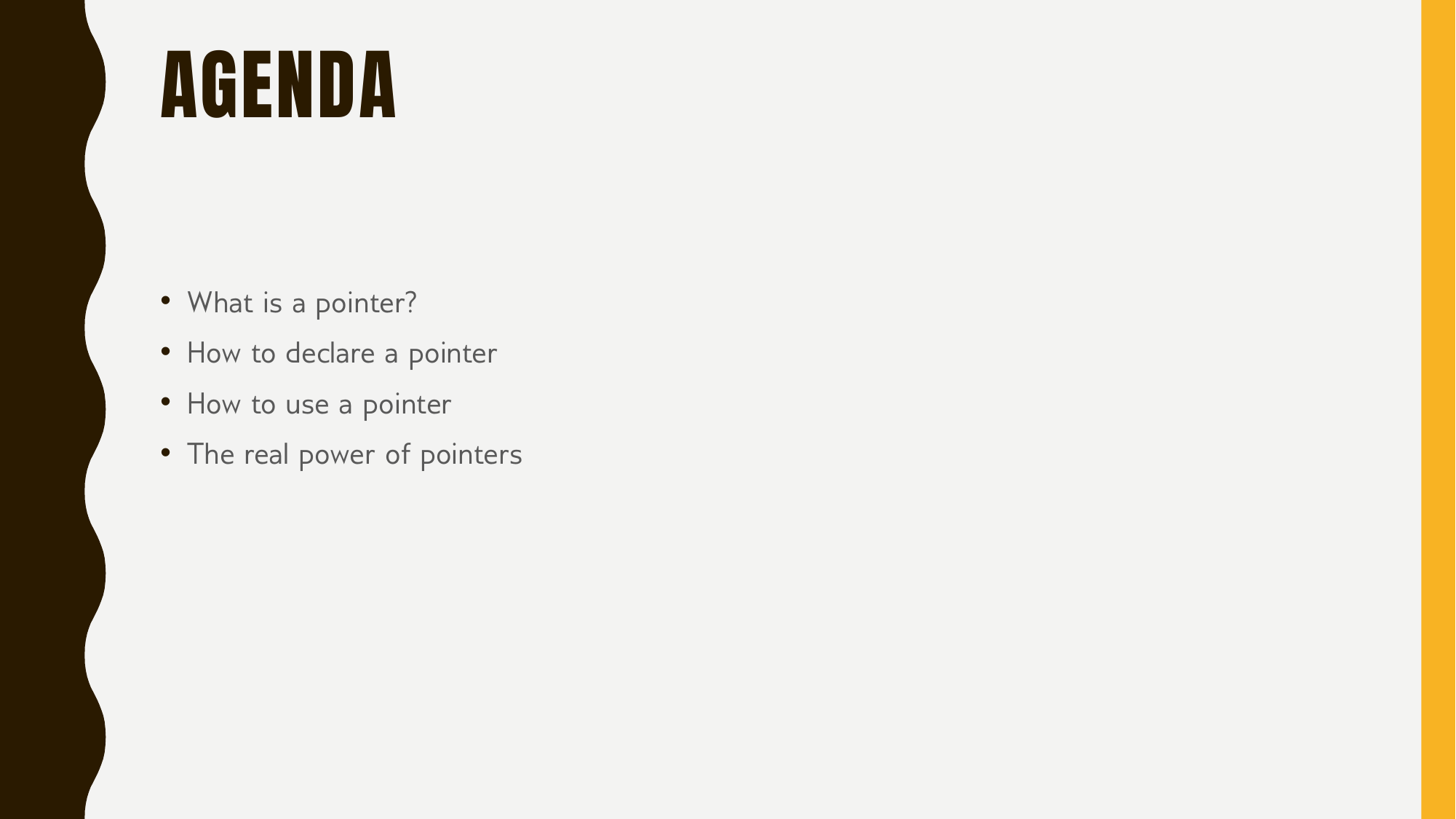

# Agenda
What is a pointer?
How to declare a pointer
How to use a pointer
The real power of pointers